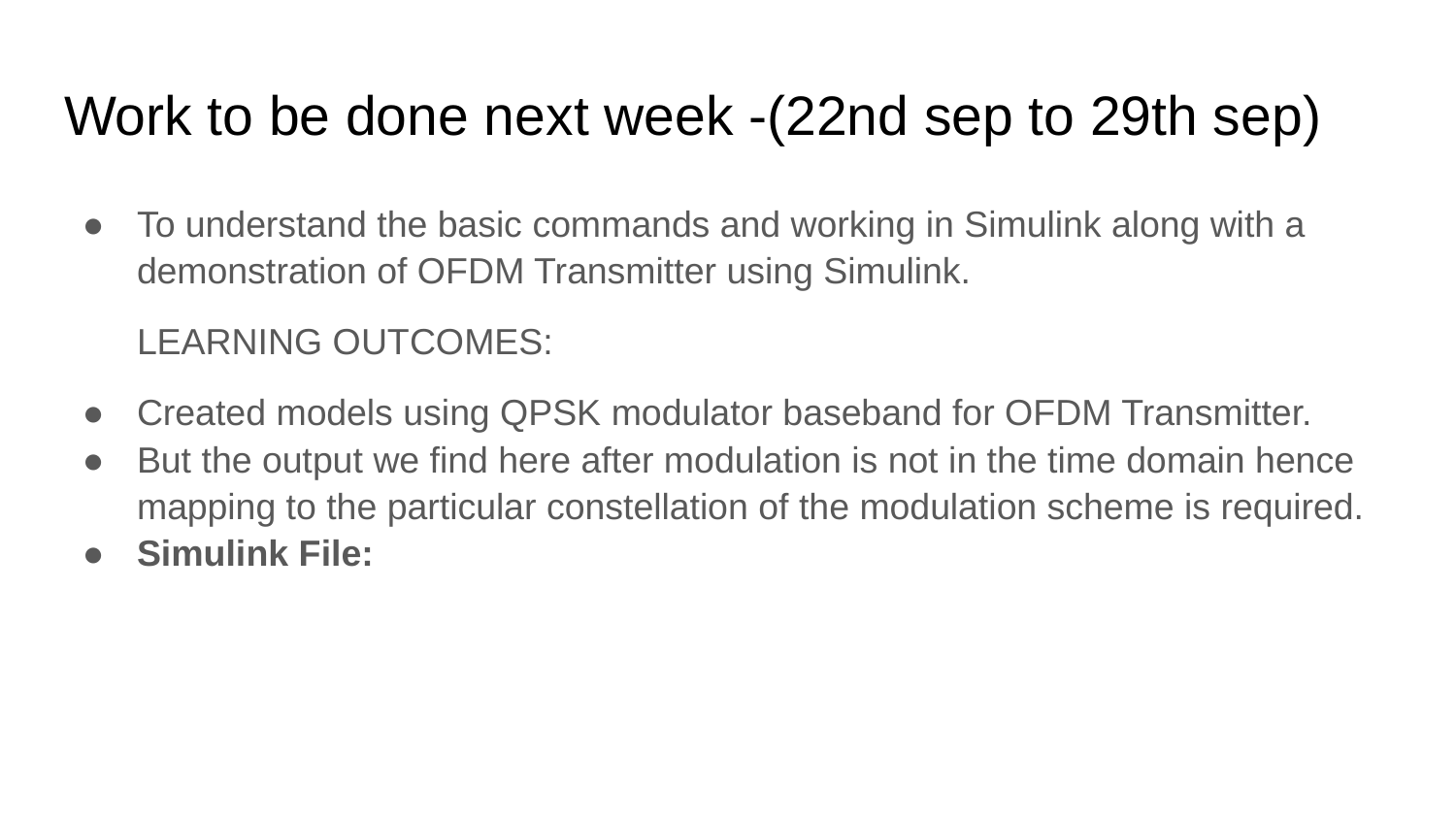

# Work to be done next week -(22nd sep to 29th sep)
To understand the basic commands and working in Simulink along with a demonstration of OFDM Transmitter using Simulink.
LEARNING OUTCOMES:
Created models using QPSK modulator baseband for OFDM Transmitter.
But the output we find here after modulation is not in the time domain hence mapping to the particular constellation of the modulation scheme is required.
Simulink File: